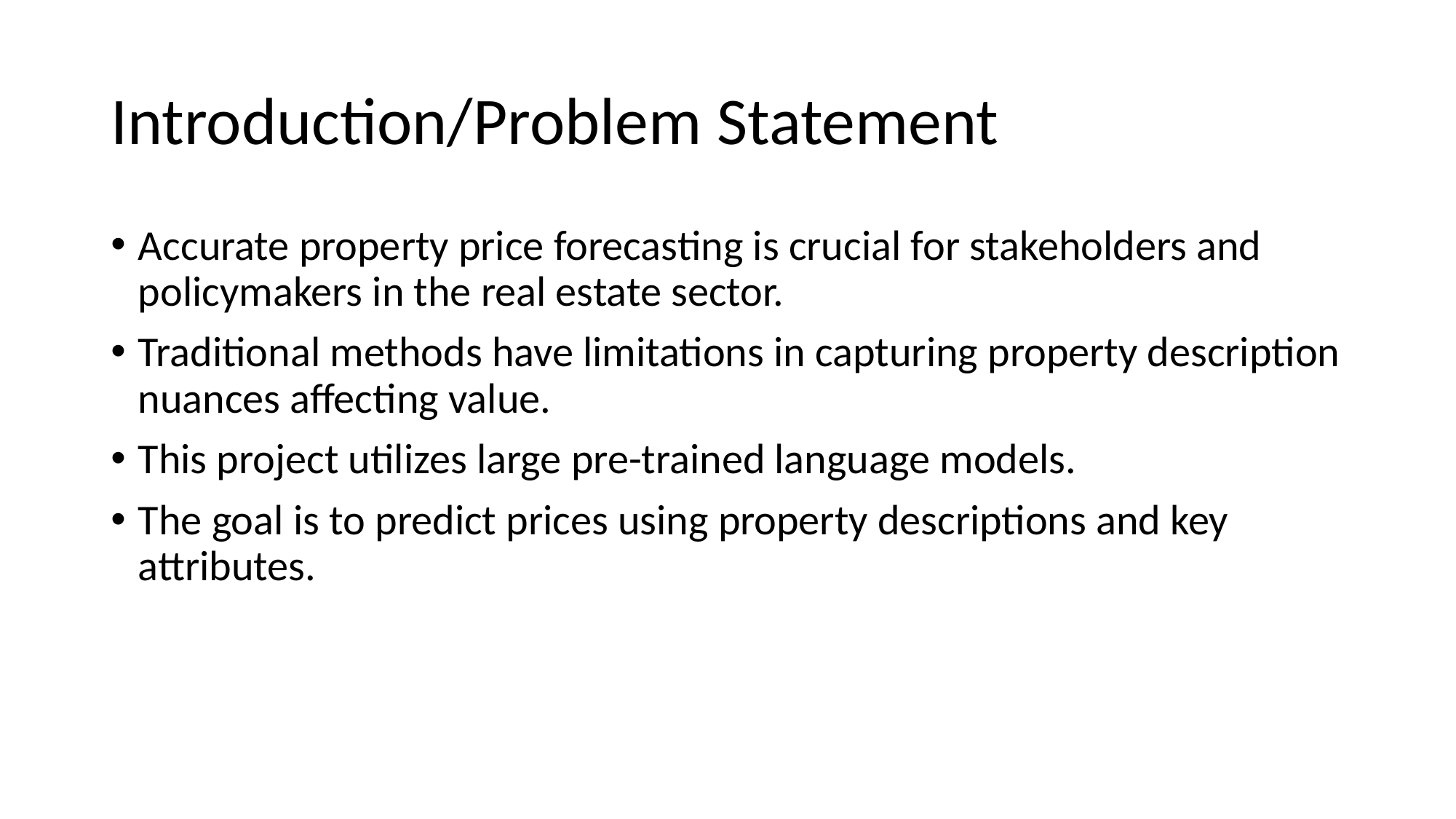

# Introduction/Problem Statement
Accurate property price forecasting is crucial for stakeholders and policymakers in the real estate sector.
Traditional methods have limitations in capturing property description nuances affecting value.
This project utilizes large pre-trained language models.
The goal is to predict prices using property descriptions and key attributes.